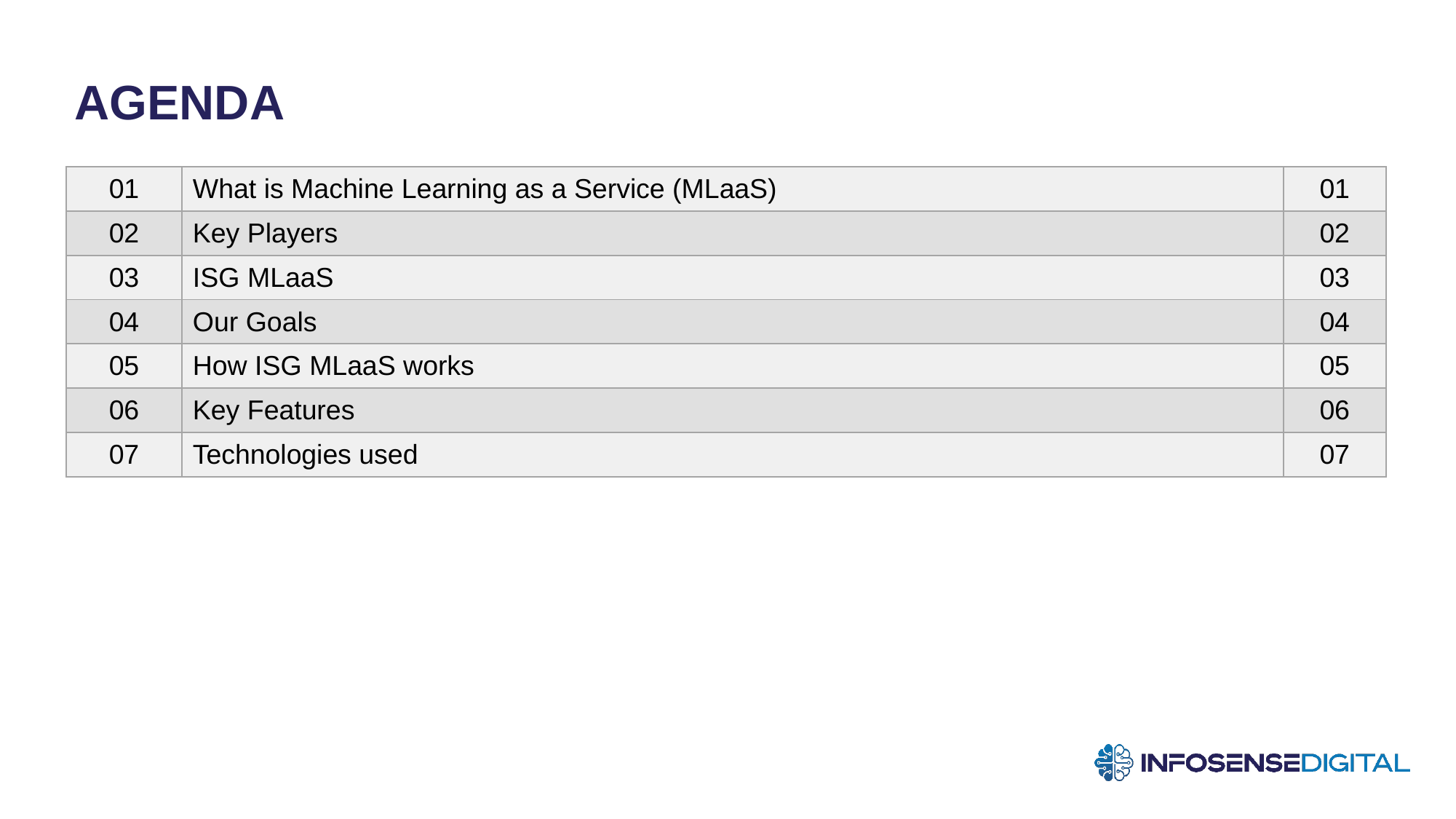

AGENDA
| 01 | What is Machine Learning as a Service (MLaaS) | 01 |
| --- | --- | --- |
| 02 | Key Players | 02 |
| 03 | ISG MLaaS | 03 |
| 04 | Our Goals | 04 |
| 05 | How ISG MLaaS works | 05 |
| 06 | Key Features | 06 |
| 07 | Technologies used | 07 |